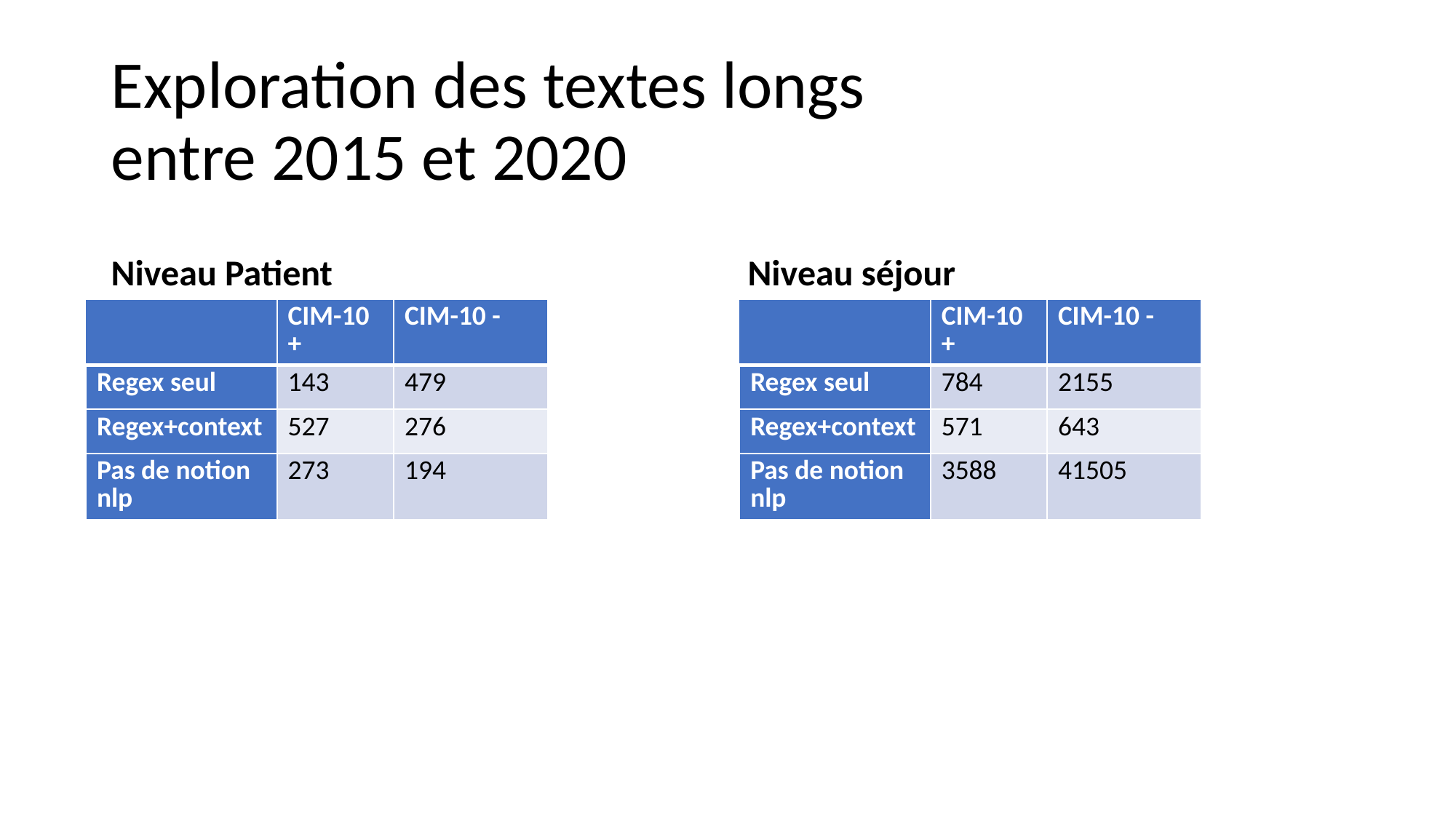

# Exploration des textes longs entre 2015 et 2020
Niveau Patient
Niveau séjour
|  | CIM-10 + | CIM-10 - |
| --- | --- | --- |
| Regex seul | 143 | 479 |
| Regex+context | 527 | 276 |
| Pas de notion nlp | 273 | 194 |

|  | CIM-10 + | CIM-10 - |
| --- | --- | --- |
| Regex seul | 784 | 2155 |
| Regex+context | 571 | 643 |
| Pas de notion nlp | 3588 | 41505 |